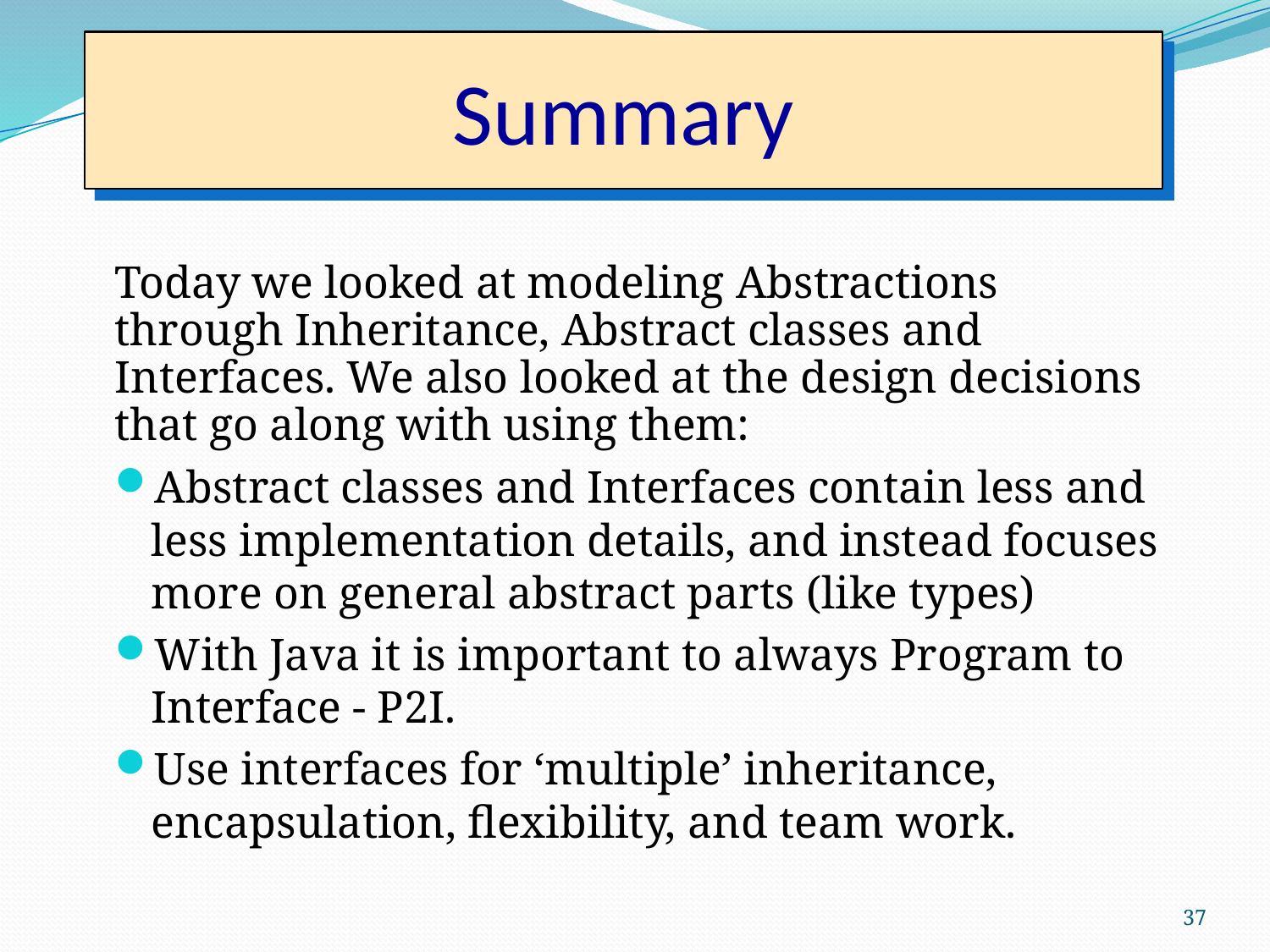

# Summary
Today we looked at modeling Abstractions through Inheritance, Abstract classes and Interfaces. We also looked at the design decisions that go along with using them:
Abstract classes and Interfaces contain less and less implementation details, and instead focuses more on general abstract parts (like types)
With Java it is important to always Program to Interface - P2I.
Use interfaces for ‘multiple’ inheritance, encapsulation, flexibility, and team work.
37